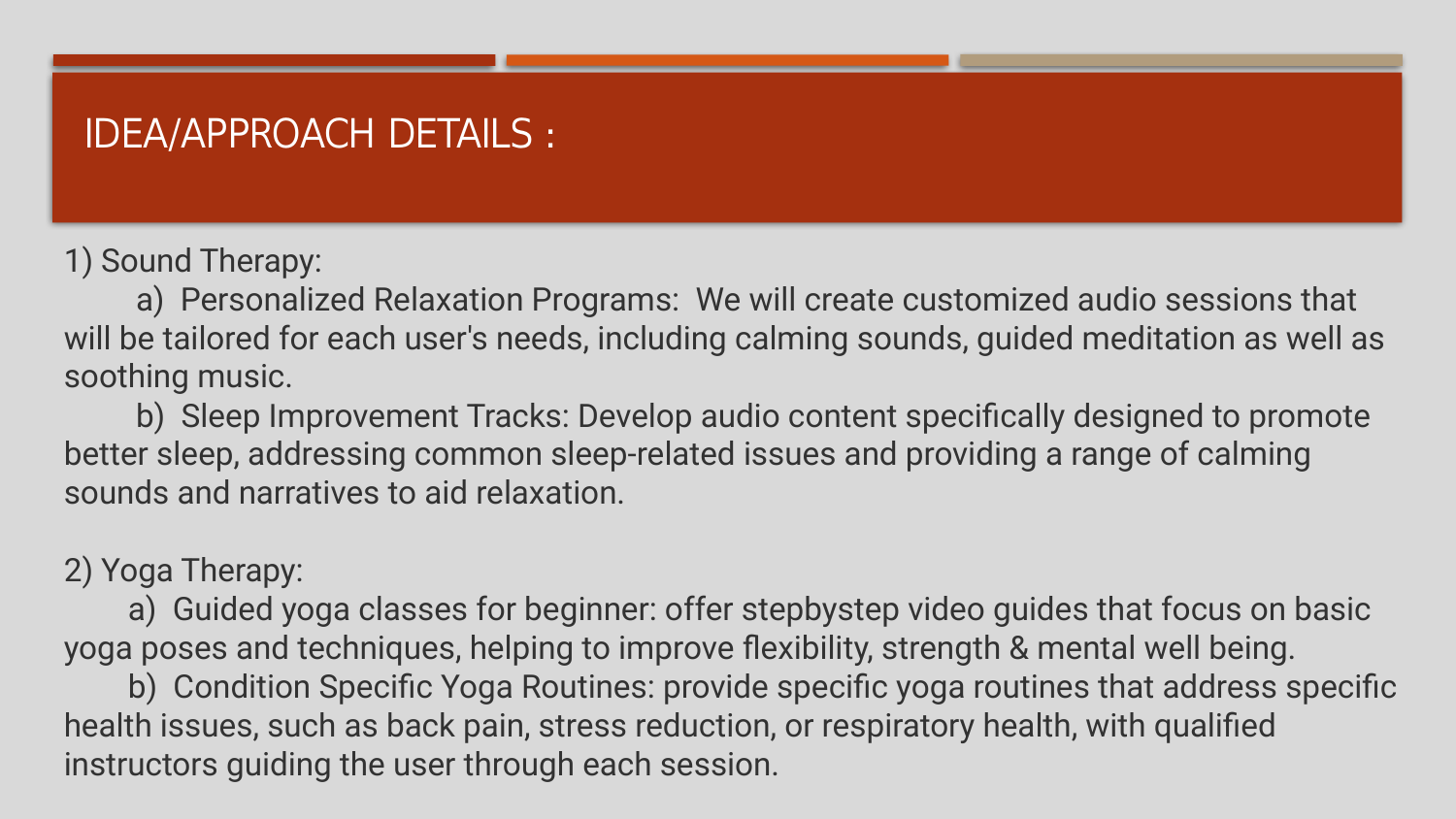

# Idea/Approach Details :
1) Sound Therapy:
         a)  Personalized Relaxation Programs:  We will create customized audio sessions that will be tailored for each user's needs, including calming sounds, guided meditation as well as soothing music.
         b)  Sleep Improvement Tracks: Develop audio content specifically designed to promote better sleep, addressing common sleep-related issues and providing a range of calming sounds and narratives to aid relaxation.

2) Yoga Therapy:
        a)  Guided yoga classes for beginner: offer stepbystep video guides that focus on basic yoga poses and techniques, helping to improve flexibility, strength & mental well being.
        b)  Condition Specific Yoga Routines: provide specific yoga routines that address specific health issues, such as back pain, stress reduction, or respiratory health, with qualified instructors guiding the user through each session.